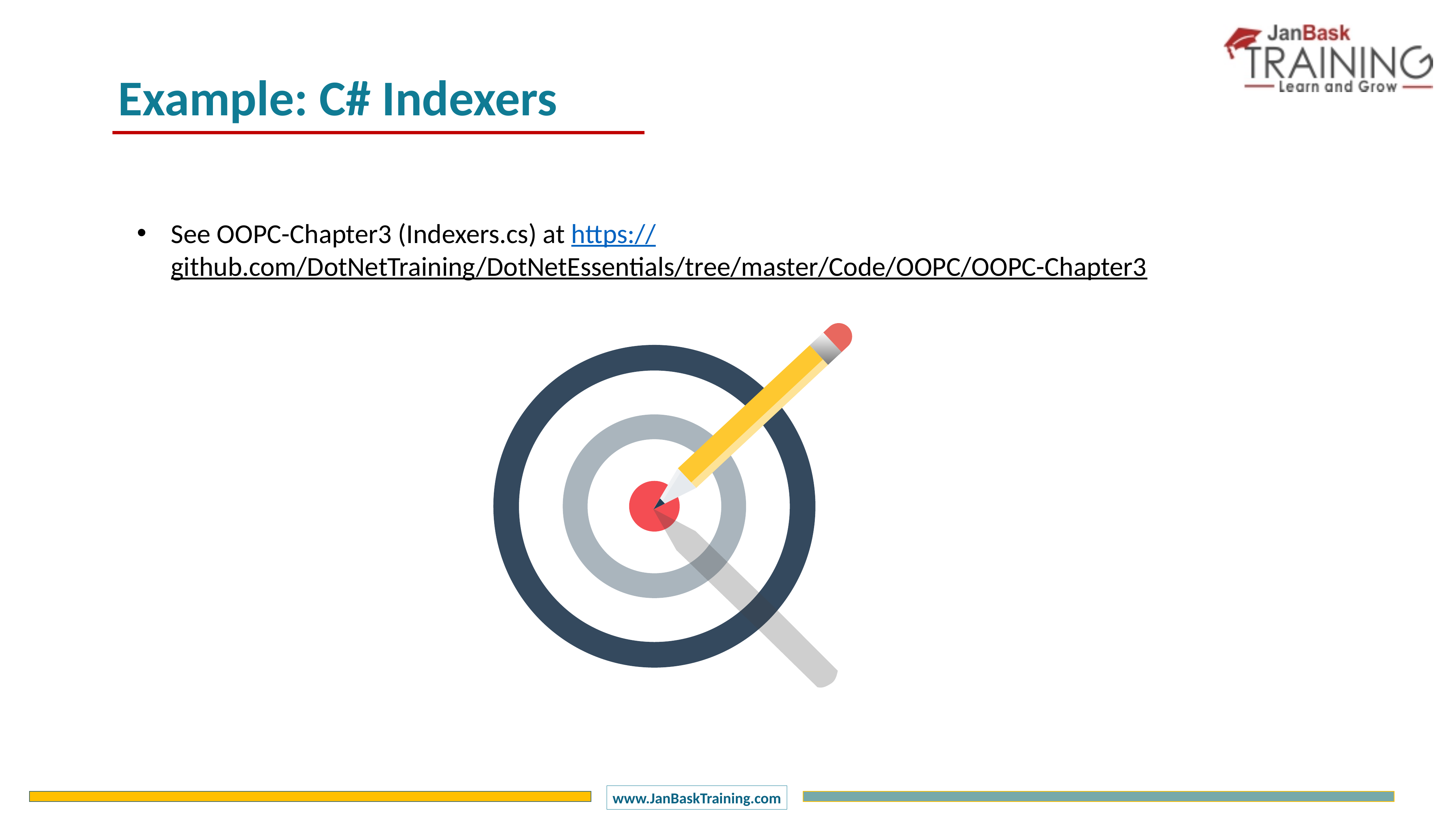

Example: C# Indexers
See OOPC-Chapter3 (Indexers.cs) at https://github.com/DotNetTraining/DotNetEssentials/tree/master/Code/OOPC/OOPC-Chapter3